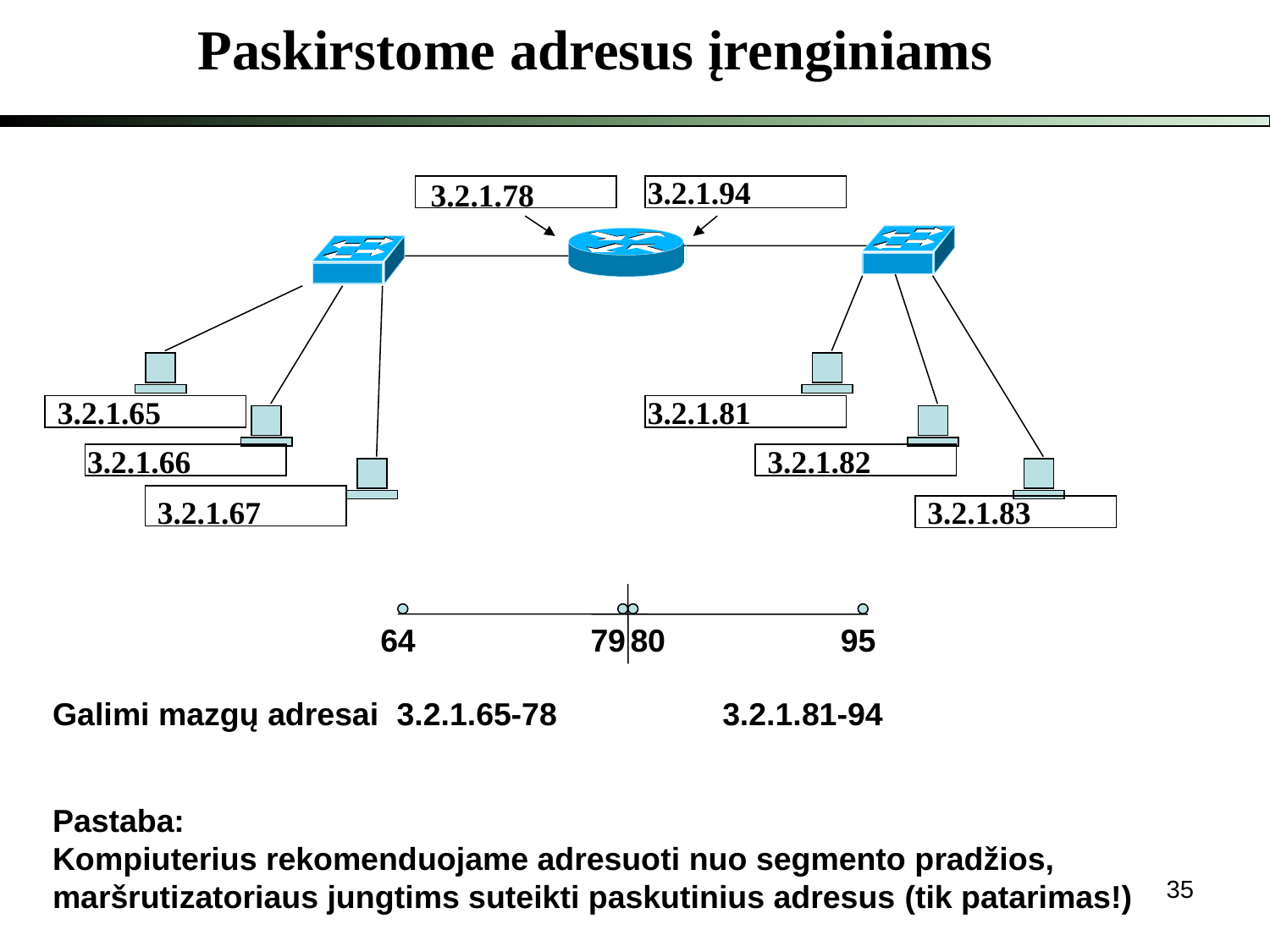

Paskirstome adresus įrenginiams

3.2.1.94
3.2.1.78

3.2.1.65
3.2.1.81

3.2.1.66
3.2.1.82

3.2.1.67

3.2.1.83

64

79
80
95
Galimi mazgų adresai  3.2.1.65-78                 3.2.1.81-94

Pastaba:
Kompiuterius rekomenduojame adresuoti nuo segmento pradžios, maršrutizatoriaus jungtims suteikti paskutinius adresus (tik patarimas!)
35